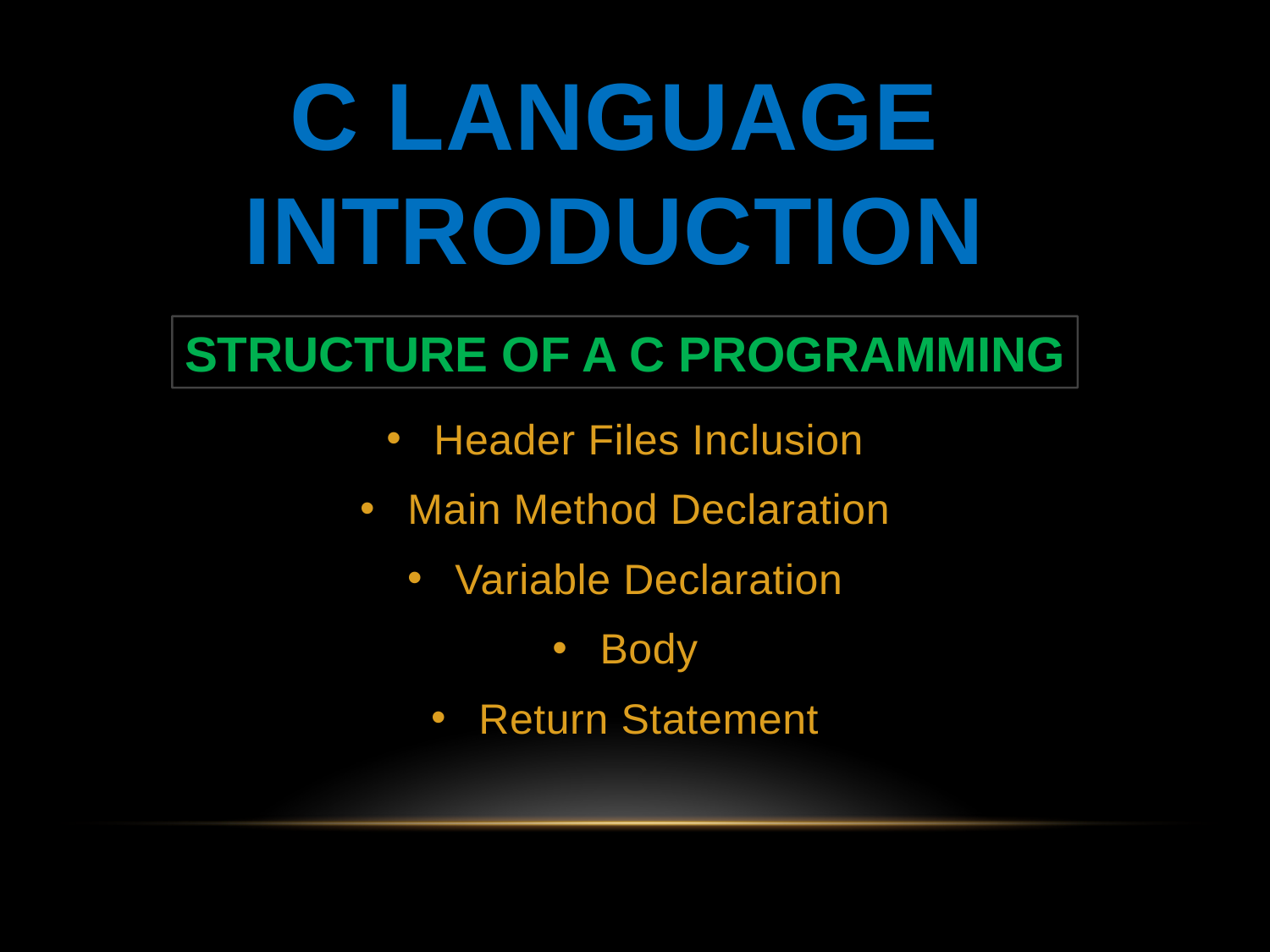

C Language Introduction

STRUCTURE OF A C PROGRAMMING
Header Files Inclusion
Main Method Declaration
Variable Declaration
Body
Return Statement